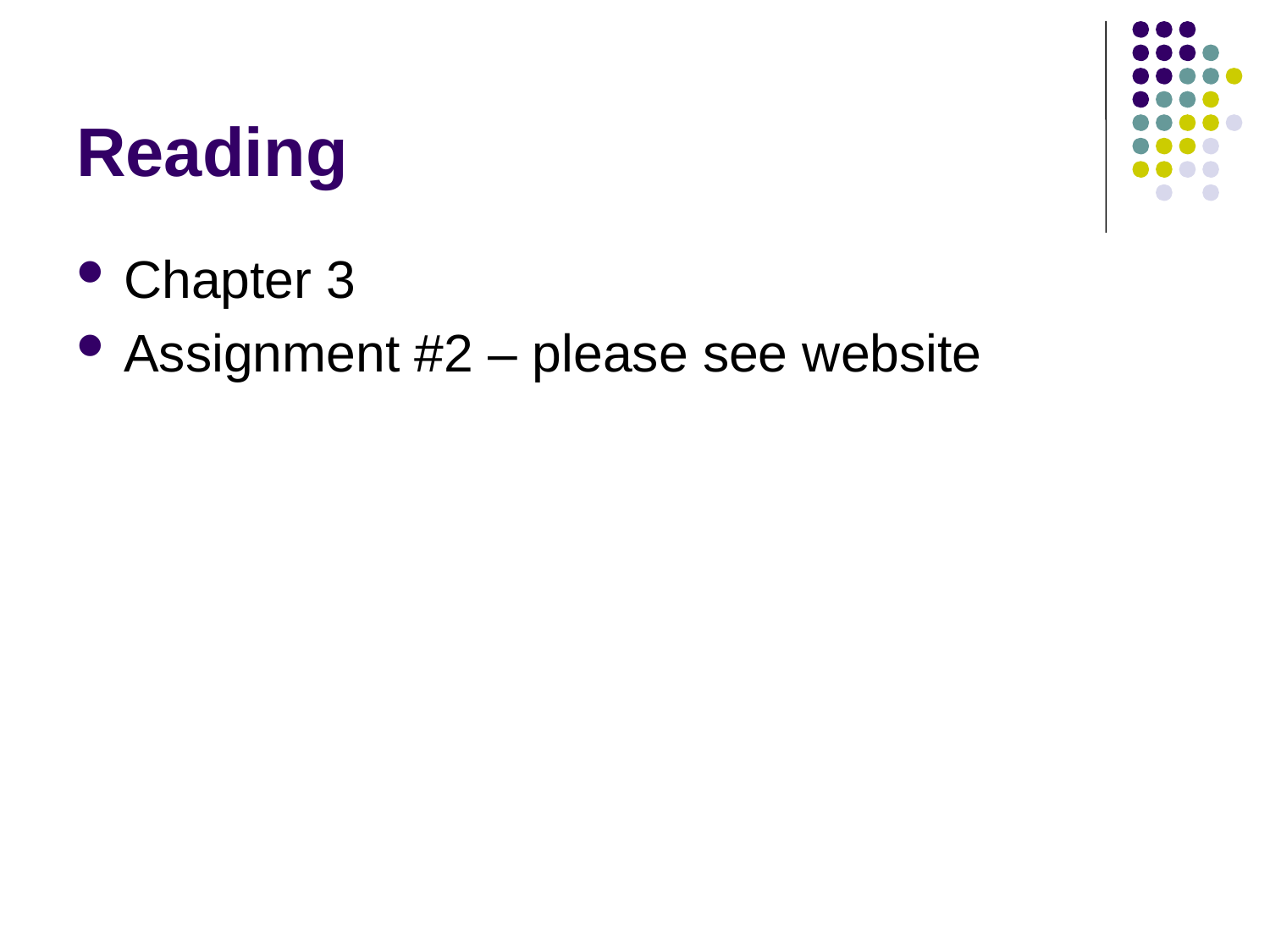

# Reading
Chapter 3
Assignment #2 – please see website